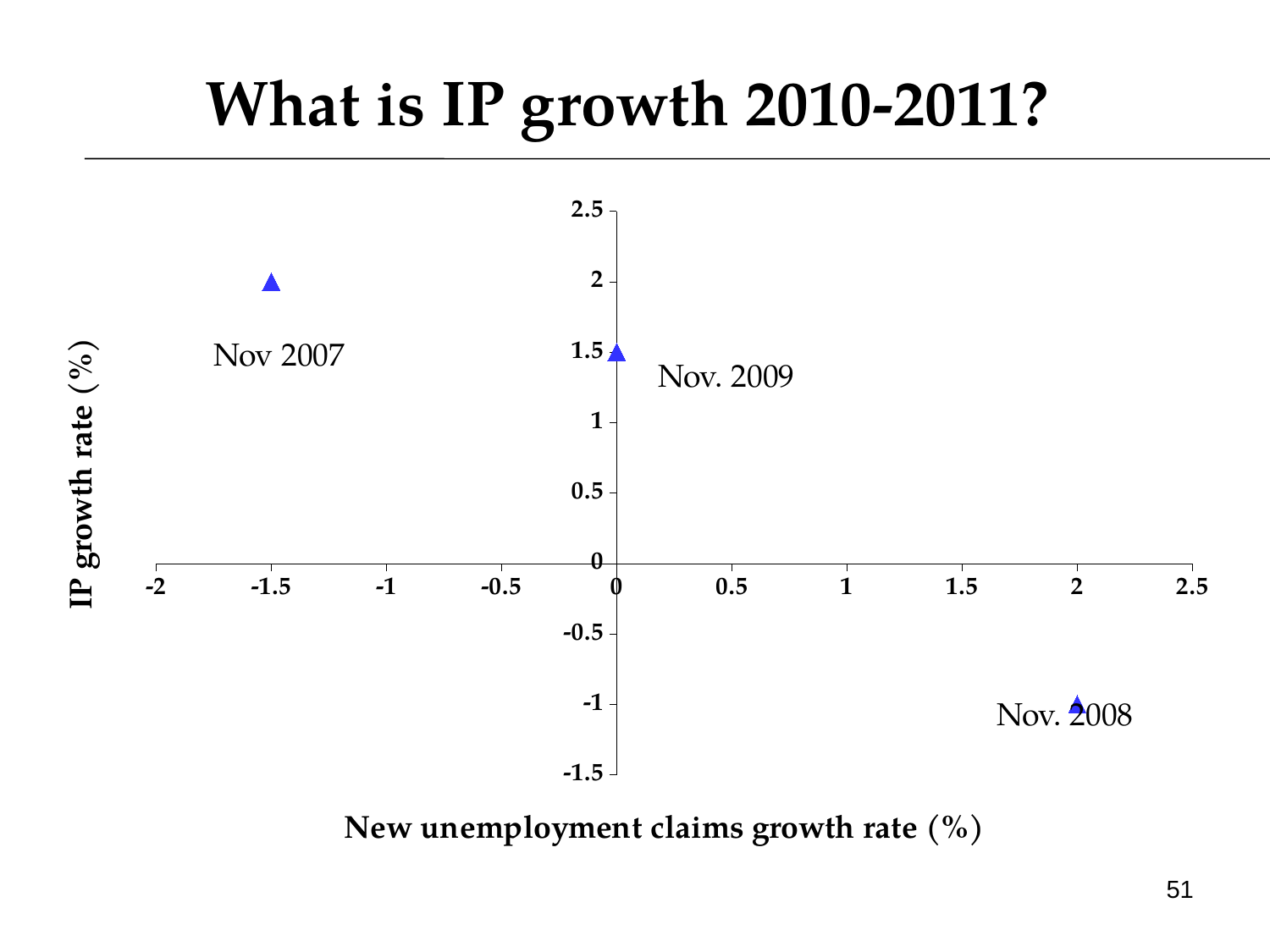

# What is IP growth 2010-2011?

### Chart

| Category |  |
|---|---|
Nov 2007
Nov. 2009
Nov. 2008
51